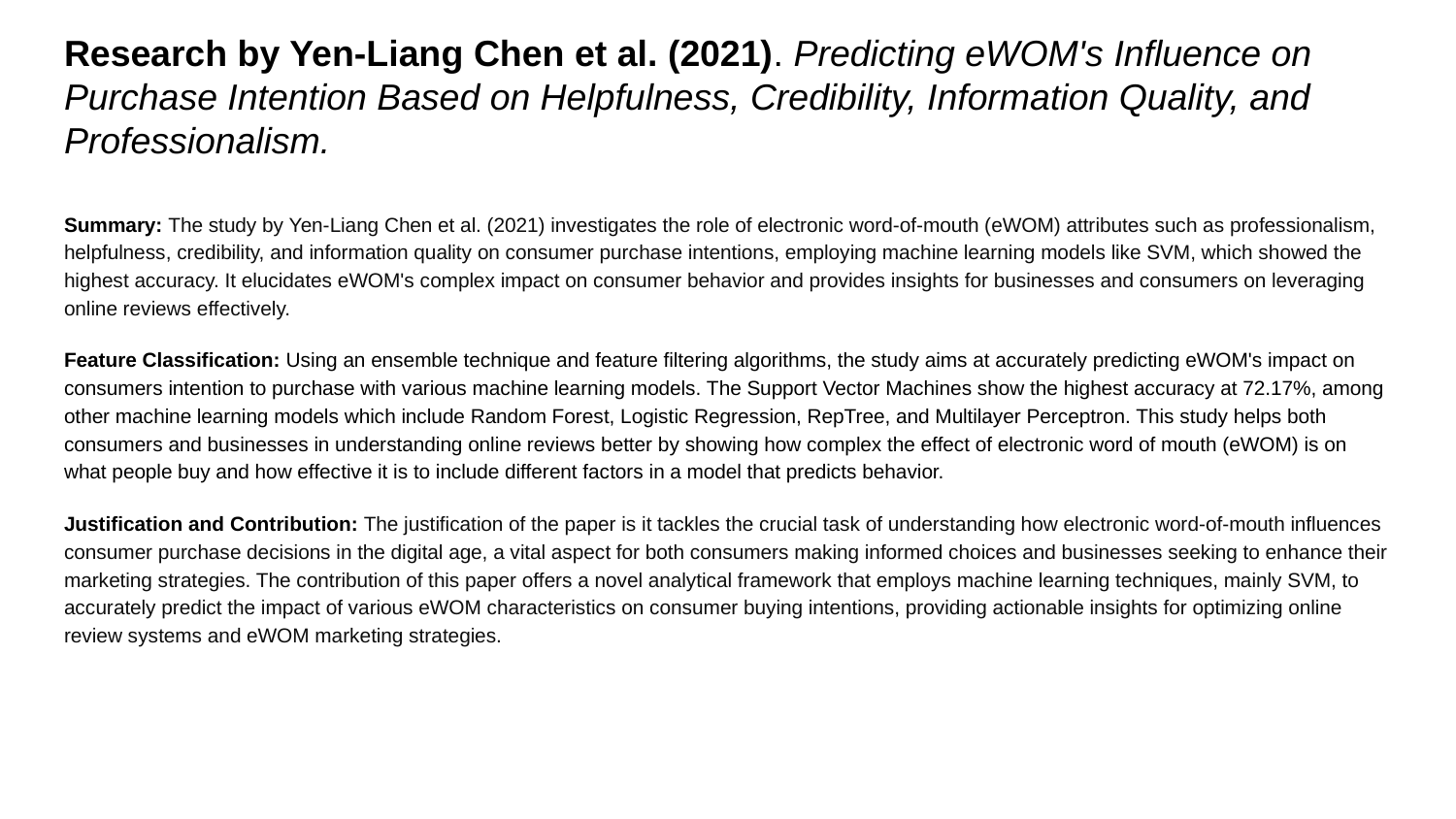

# Research by Yen-Liang Chen et al. (2021). Predicting eWOM's Influence on Purchase Intention Based on Helpfulness, Credibility, Information Quality, and Professionalism.
Summary: The study by Yen-Liang Chen et al. (2021) investigates the role of electronic word-of-mouth (eWOM) attributes such as professionalism, helpfulness, credibility, and information quality on consumer purchase intentions, employing machine learning models like SVM, which showed the highest accuracy. It elucidates eWOM's complex impact on consumer behavior and provides insights for businesses and consumers on leveraging online reviews effectively.
Feature Classification: Using an ensemble technique and feature filtering algorithms, the study aims at accurately predicting eWOM's impact on consumers intention to purchase with various machine learning models. The Support Vector Machines show the highest accuracy at 72.17%, among other machine learning models which include Random Forest, Logistic Regression, RepTree, and Multilayer Perceptron. This study helps both consumers and businesses in understanding online reviews better by showing how complex the effect of electronic word of mouth (eWOM) is on what people buy and how effective it is to include different factors in a model that predicts behavior.
Justification and Contribution: The justification of the paper is it tackles the crucial task of understanding how electronic word-of-mouth influences consumer purchase decisions in the digital age, a vital aspect for both consumers making informed choices and businesses seeking to enhance their marketing strategies. The contribution of this paper offers a novel analytical framework that employs machine learning techniques, mainly SVM, to accurately predict the impact of various eWOM characteristics on consumer buying intentions, providing actionable insights for optimizing online review systems and eWOM marketing strategies.